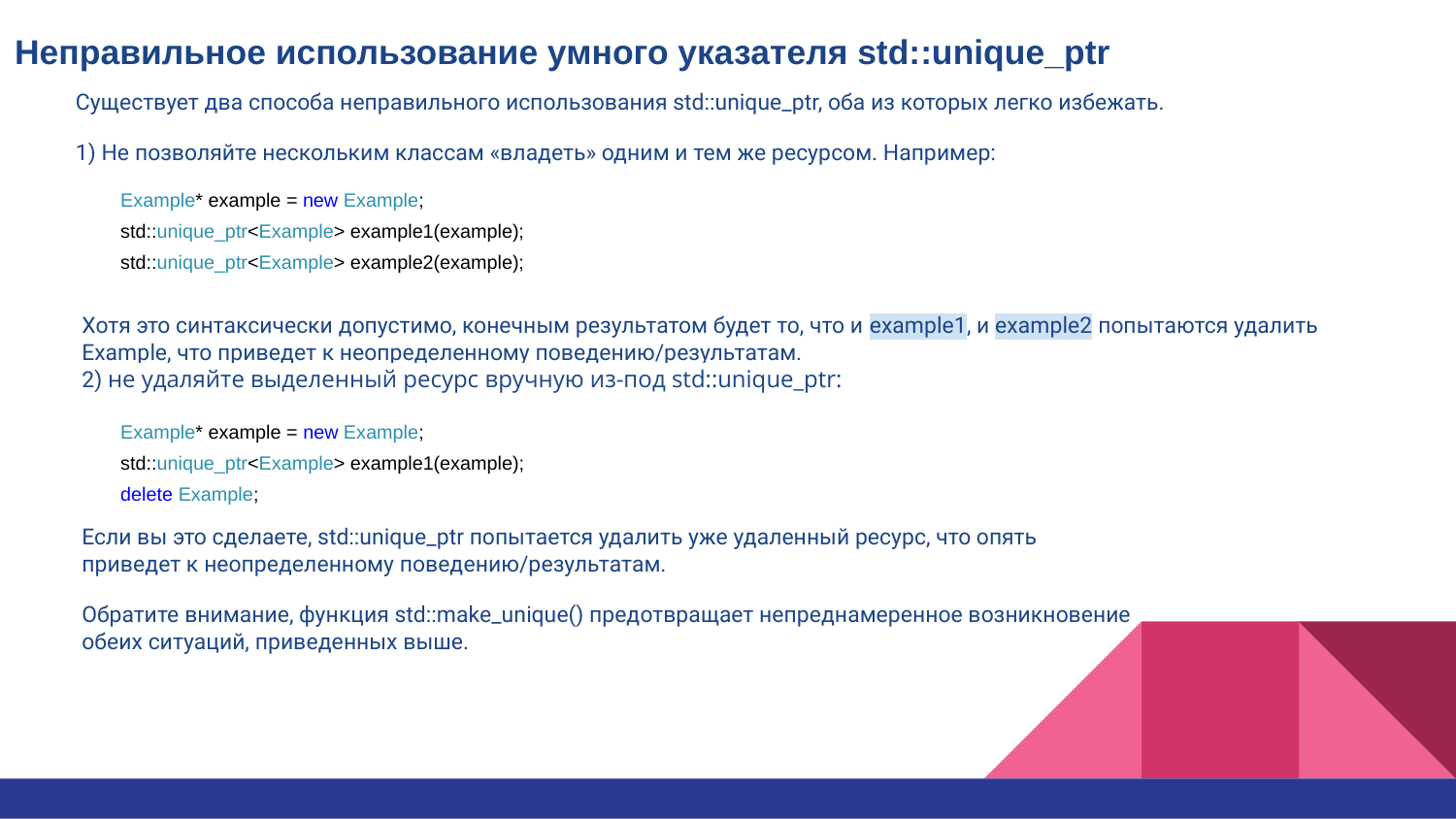

# Неправильное использование умного указателя std::unique_ptr

Существует два способа неправильного использования std::unique_ptr, оба из которых легко избежать.
1) Не позволяйте нескольким классам «владеть» одним и тем же ресурсом. Например:

Example* example = new Example;
std::unique_ptr<Example> example1(example);
std::unique_ptr<Example> example2(example);
Хотя это синтаксически допустимо, конечным результатом будет то, что и example1, и example2 попытаются удалить Example, что приведет к неопределенному поведению/результатам.
2) не удаляйте выделенный ресурс вручную из-под std::unique_ptr:
Example* example = new Example;
std::unique_ptr<Example> example1(example);
delete Example;
Если вы это сделаете, std::unique_ptr попытается удалить уже удаленный ресурс, что опять приведет к неопределенному поведению/результатам.
Обратите внимание, функция std::make_unique() предотвращает непреднамеренное возникновение обеих ситуаций, приведенных выше.